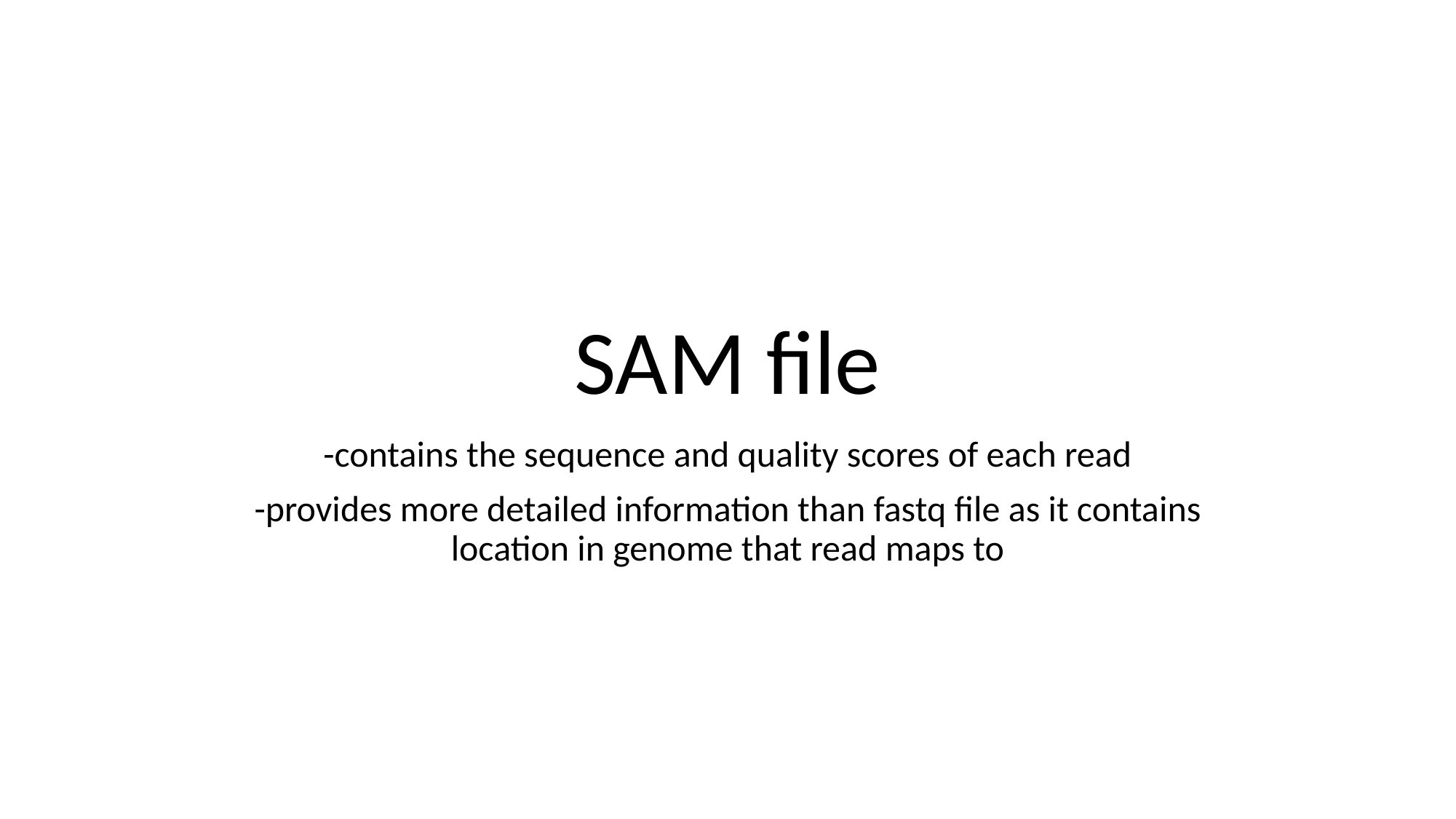

# SAM file
-contains the sequence and quality scores of each read
-provides more detailed information than fastq file as it contains location in genome that read maps to